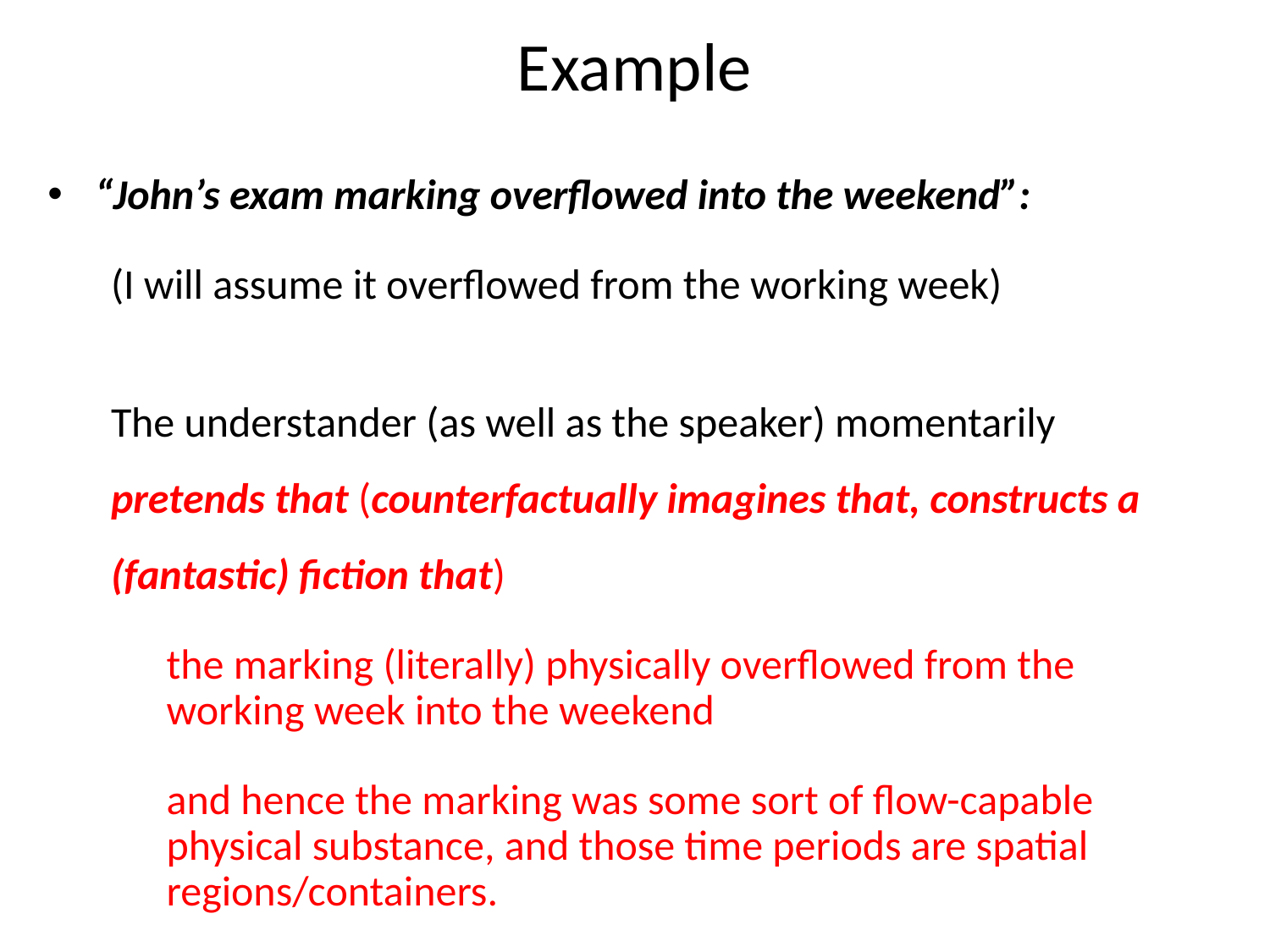

# Example
“John’s exam marking overflowed into the weekend”:
(I will assume it overflowed from the working week)
The understander (as well as the speaker) momentarily pretends that (counterfactually imagines that, constructs a (fantastic) fiction that)
the marking (literally) physically overflowed from the working week into the weekend
and hence the marking was some sort of flow-capable physical substance, and those time periods are spatial regions/containers.